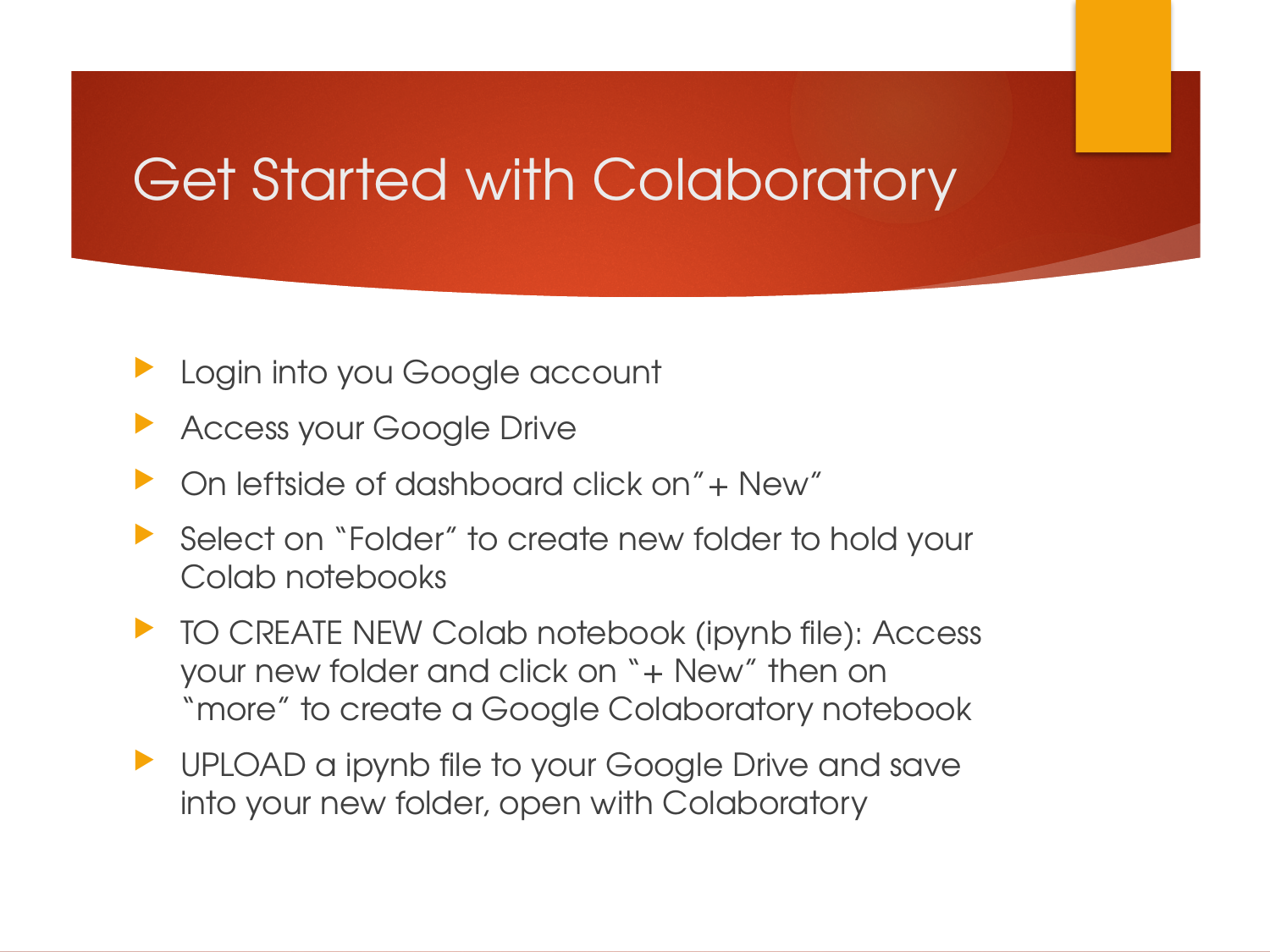

# Get Started with Colaboratory
Login into you Google account
Access your Google Drive
On leftside of dashboard click on”+ New”
Select on “Folder” to create new folder to hold your Colab notebooks
TO CREATE NEW Colab notebook (ipynb file): Access your new folder and click on “+ New” then on “more” to create a Google Colaboratory notebook
UPLOAD a ipynb file to your Google Drive and save into your new folder, open with Colaboratory